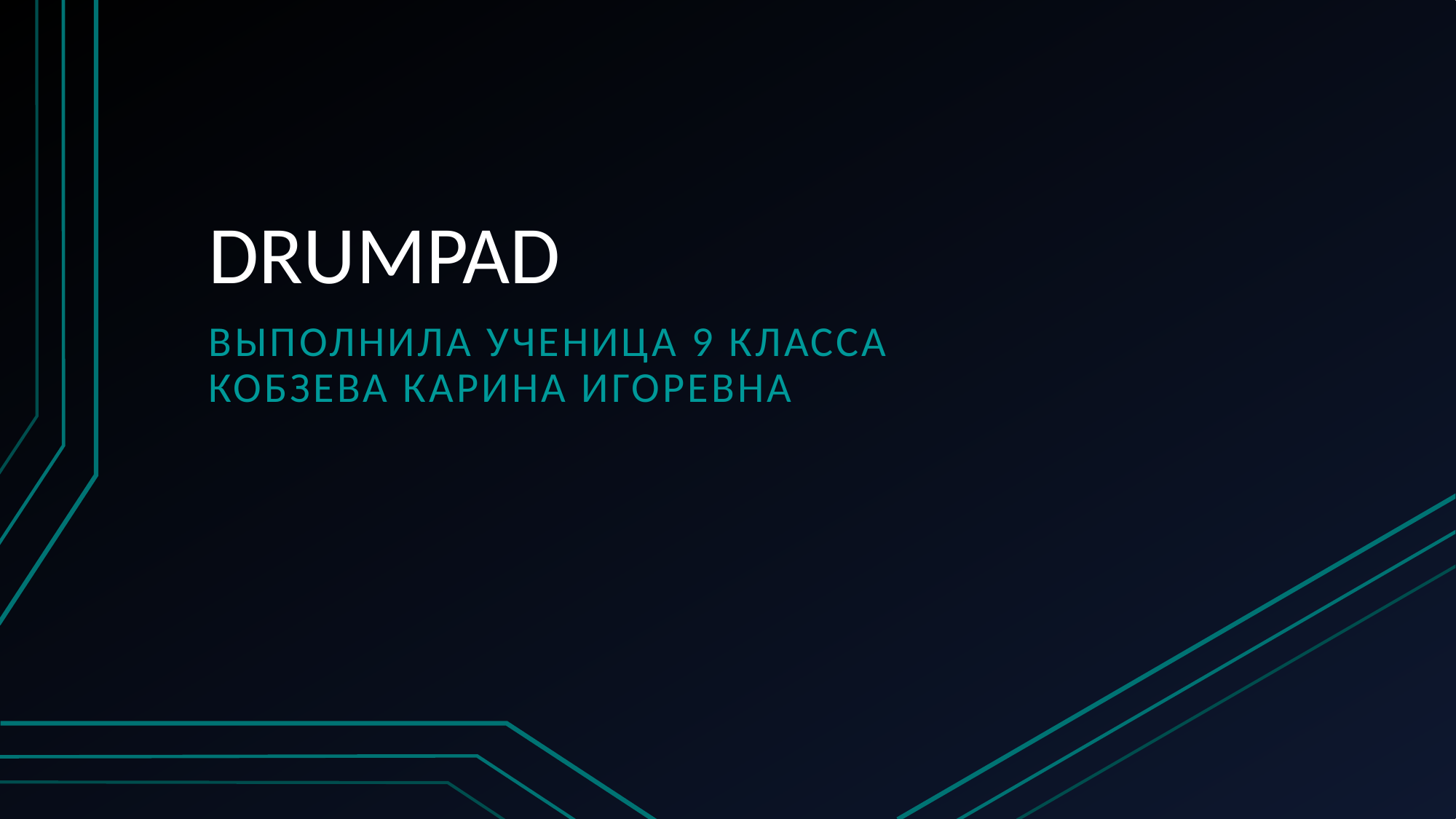

# DRUMPAD
Выполнила ученица 9 класса
кобзева Карина Игоревна